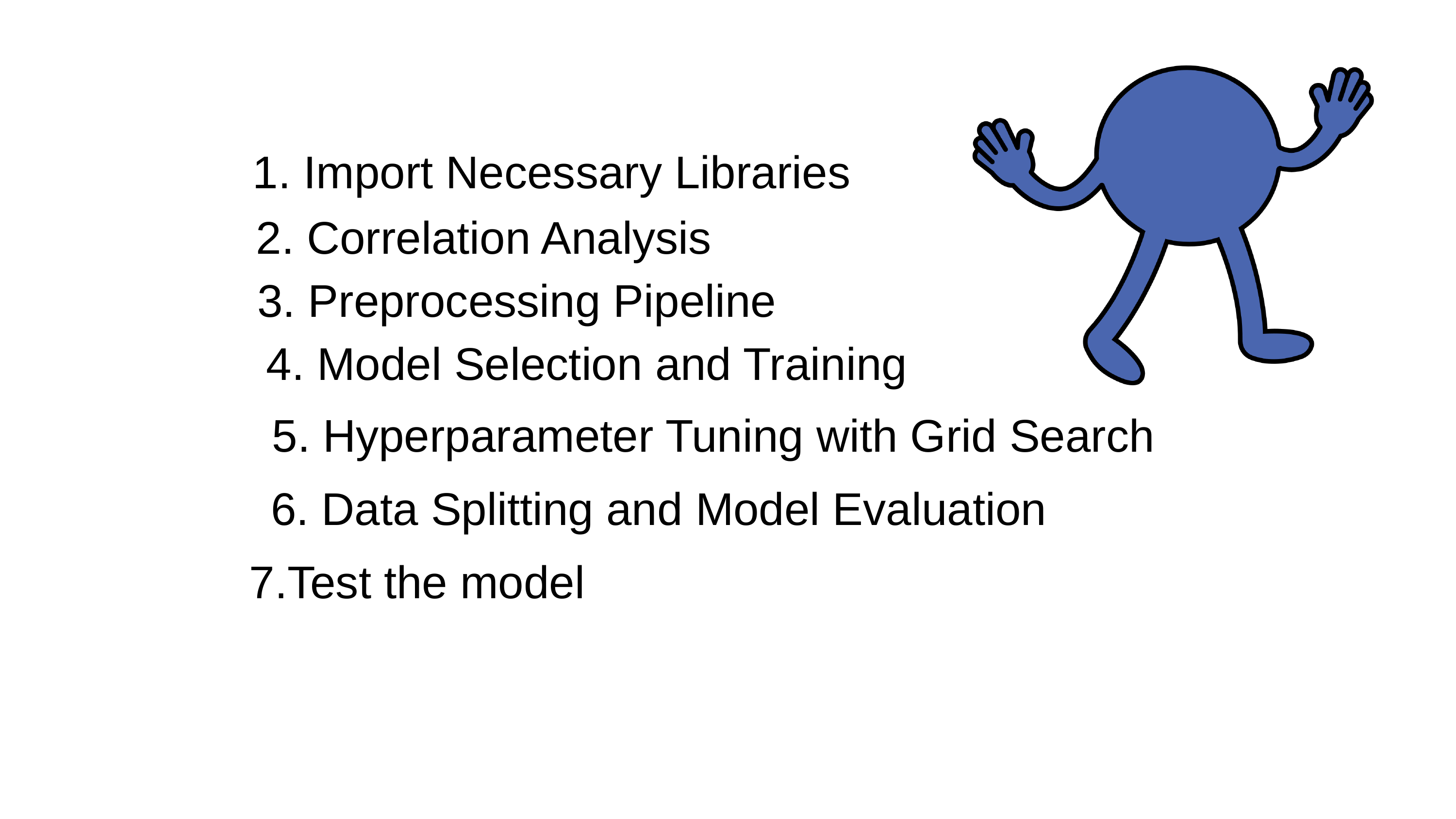

1. Import Necessary Libraries
2. Correlation Analysis
3. Preprocessing Pipeline
4. Model Selection and Training
5. Hyperparameter Tuning with Grid Search

6. Data Splitting and Model Evaluation

7.Test the model